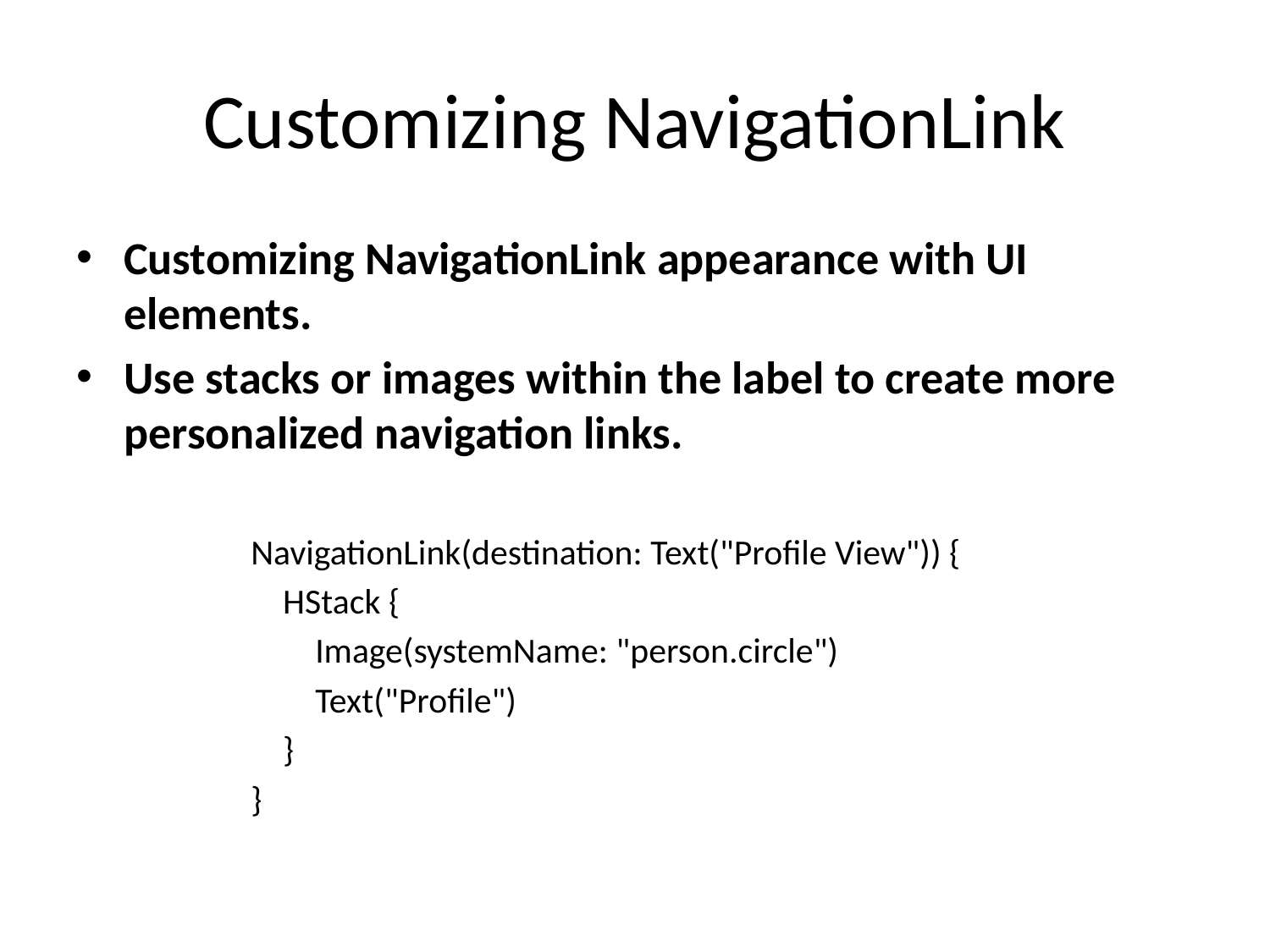

# Customizing NavigationLink
Customizing NavigationLink appearance with UI elements.
Use stacks or images within the label to create more personalized navigation links.

NavigationLink(destination: Text("Profile View")) {
    HStack {
        Image(systemName: "person.circle")
        Text("Profile")
    }
}